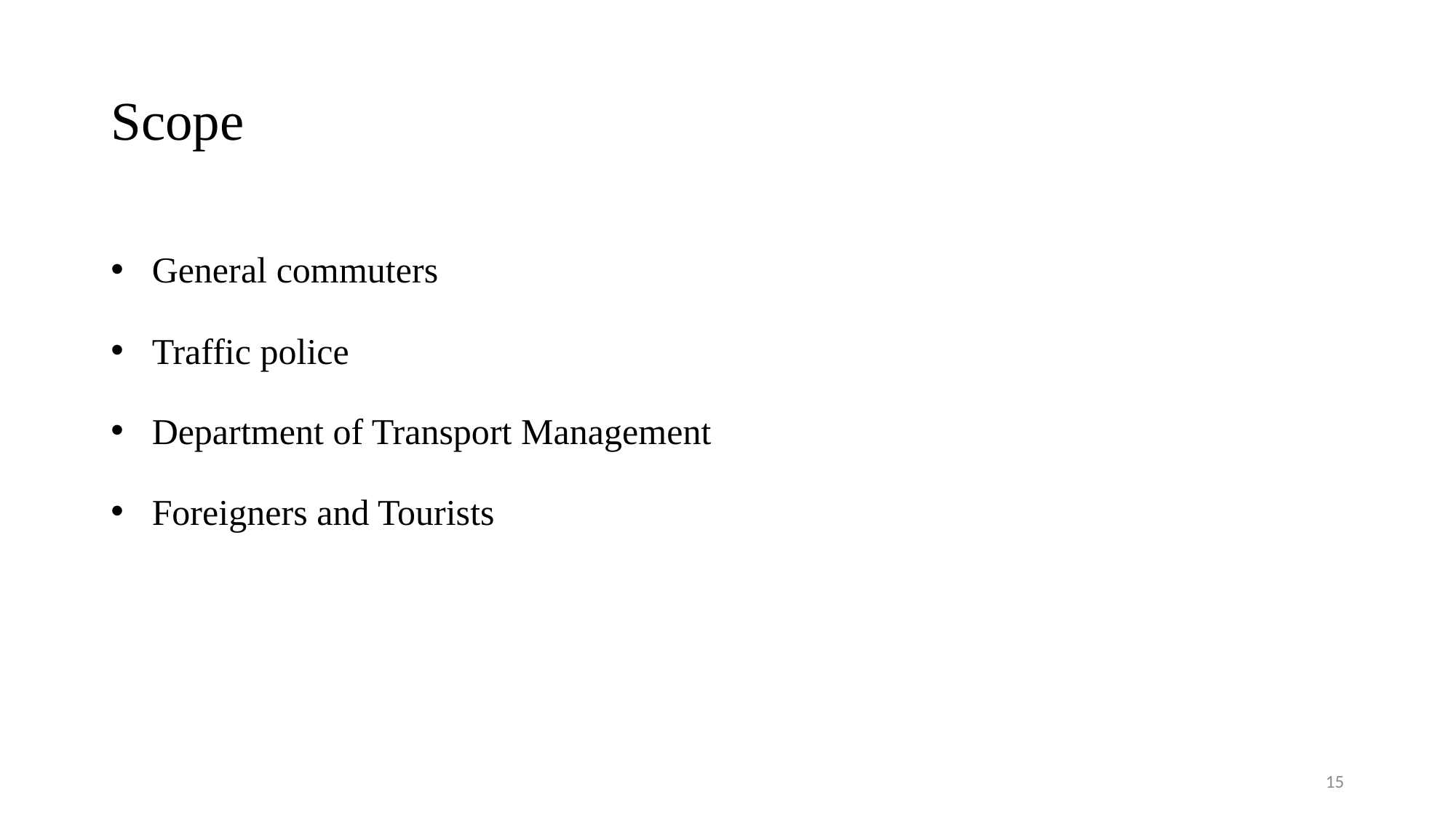

# Scope
General commuters
Traffic police
Department of Transport Management
Foreigners and Tourists

15